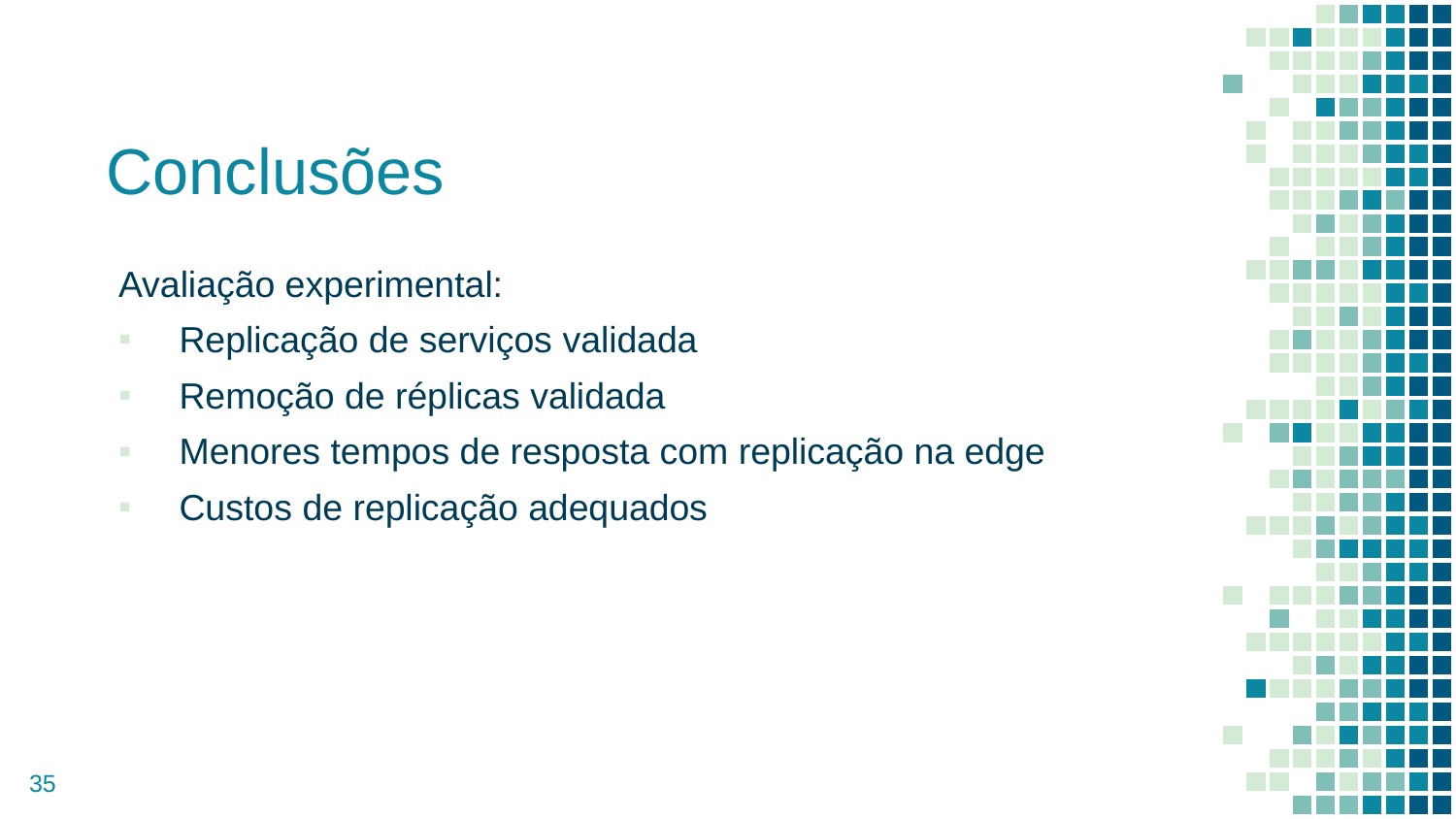

# Conclusões
Avaliação experimental:
Replicação de serviços validada
Remoção de réplicas validada
Menores tempos de resposta com replicação na edge
Custos de replicação adequados
35